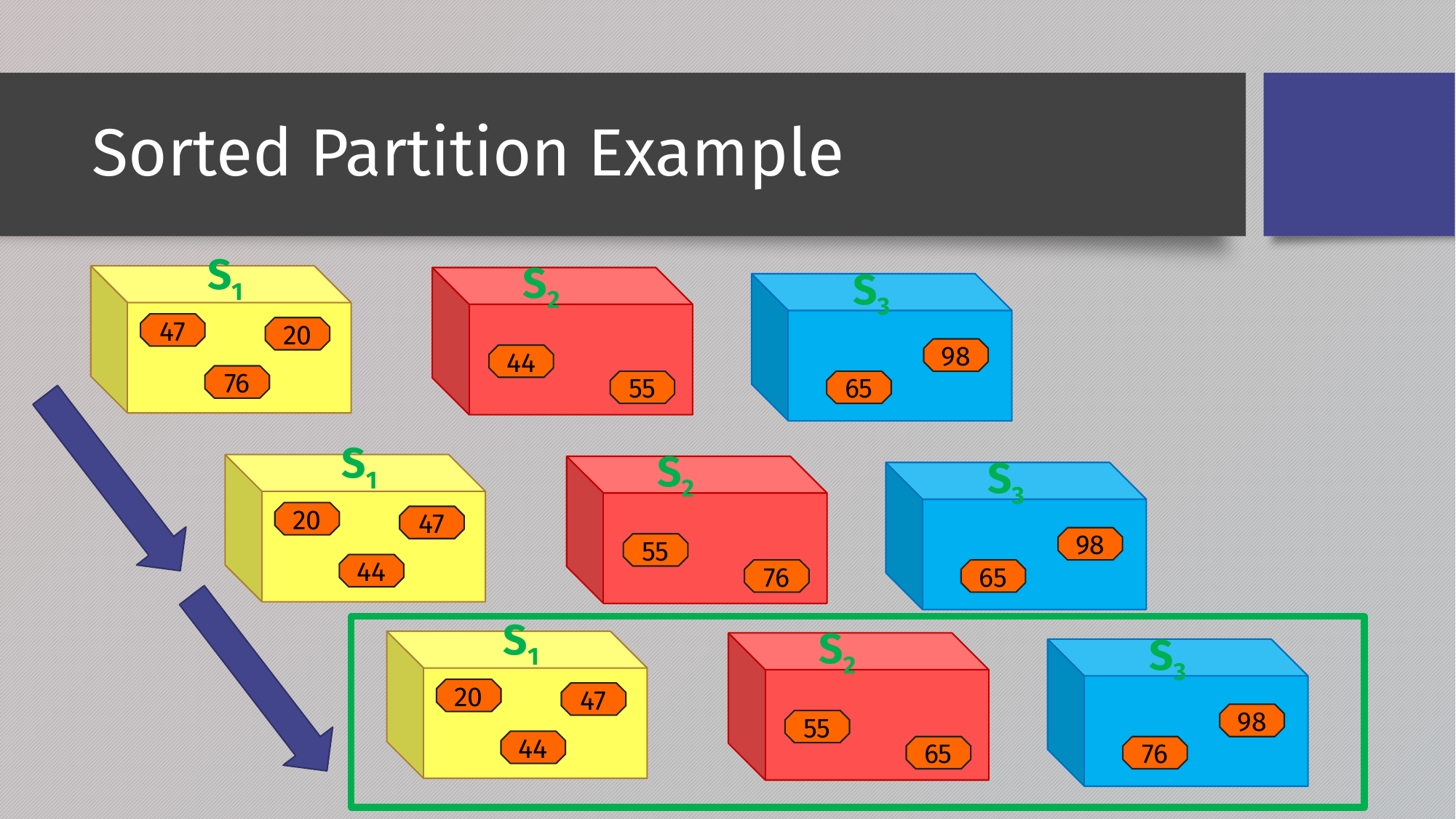

# Sorted Partition Example
S1
S2
S3

47
20
98
44
76
55
65
S1
S2
S3

20
47
98
55
44
76
65

S1
S2
S3

20
47
98
55
44
65
76